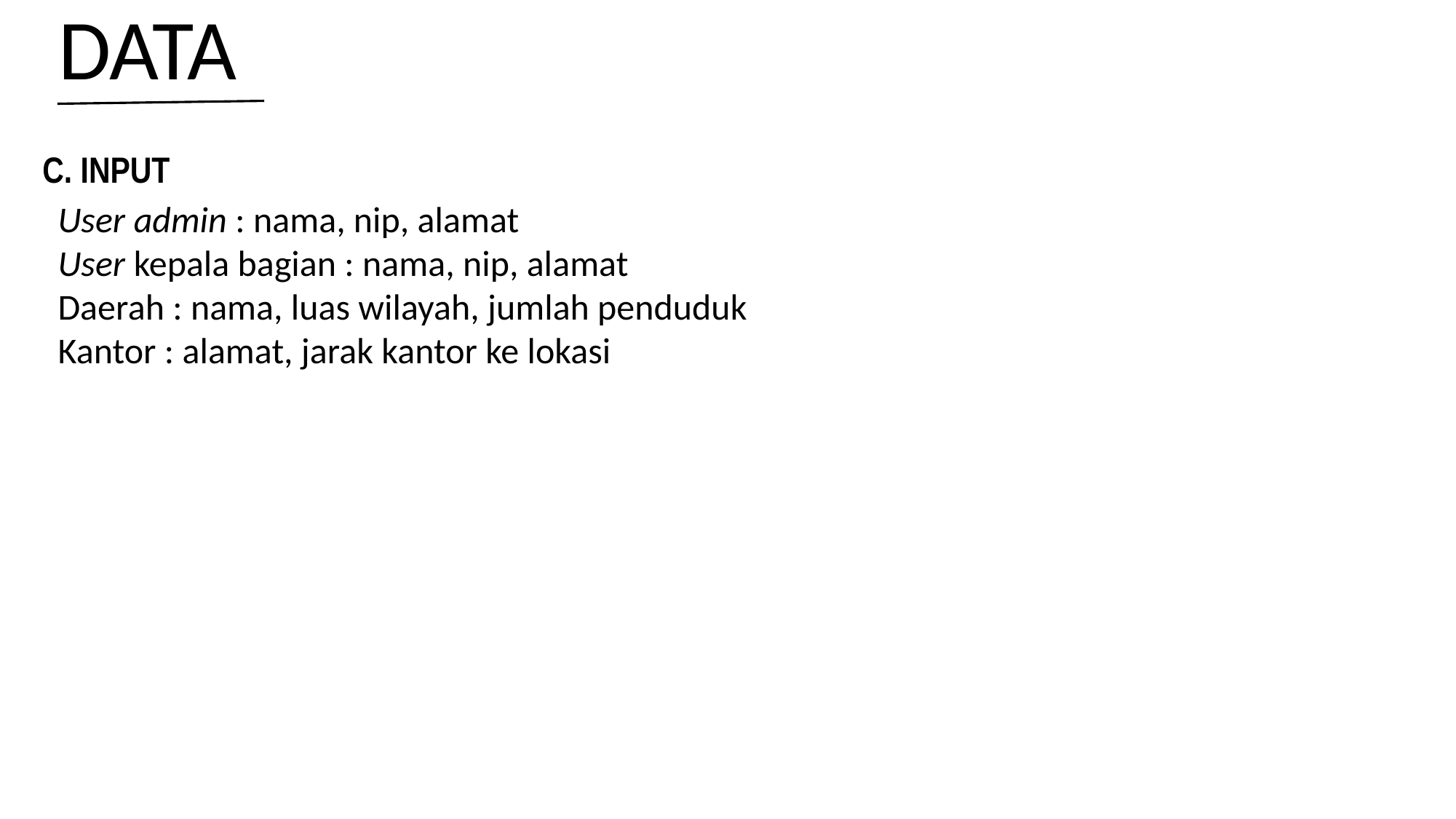

# DATA
C. INPUT
User admin : nama, nip, alamat
User kepala bagian : nama, nip, alamat
Daerah : nama, luas wilayah, jumlah penduduk
Kantor : alamat, jarak kantor ke lokasi